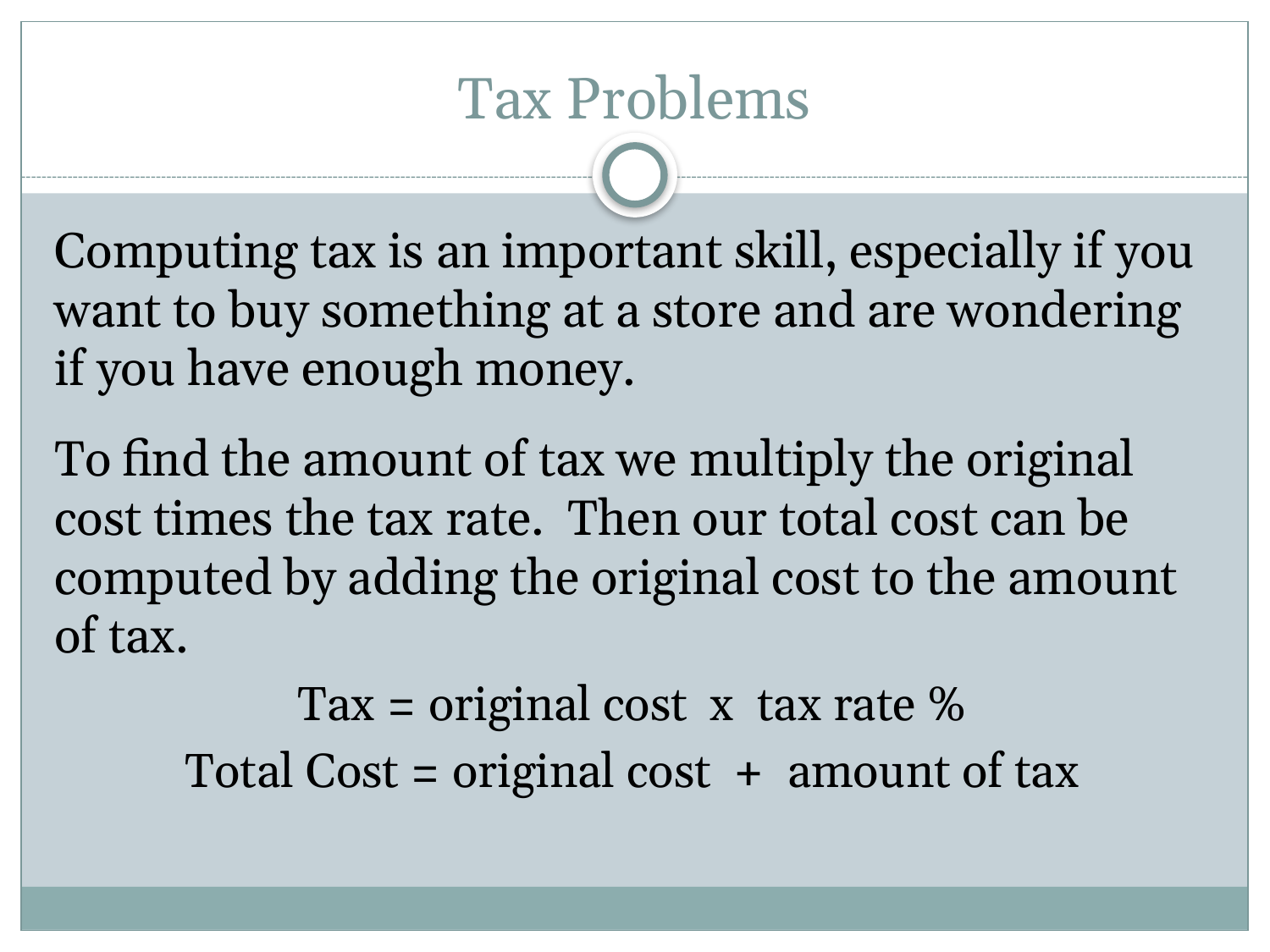

# Tax Problems
Computing tax is an important skill, especially if you want to buy something at a store and are wondering if you have enough money.
To find the amount of tax we multiply the original cost times the tax rate.  Then our total cost can be computed by adding the original cost to the amount of tax.
Tax = original cost  x  tax rate %
Total Cost = original cost  +  amount of tax